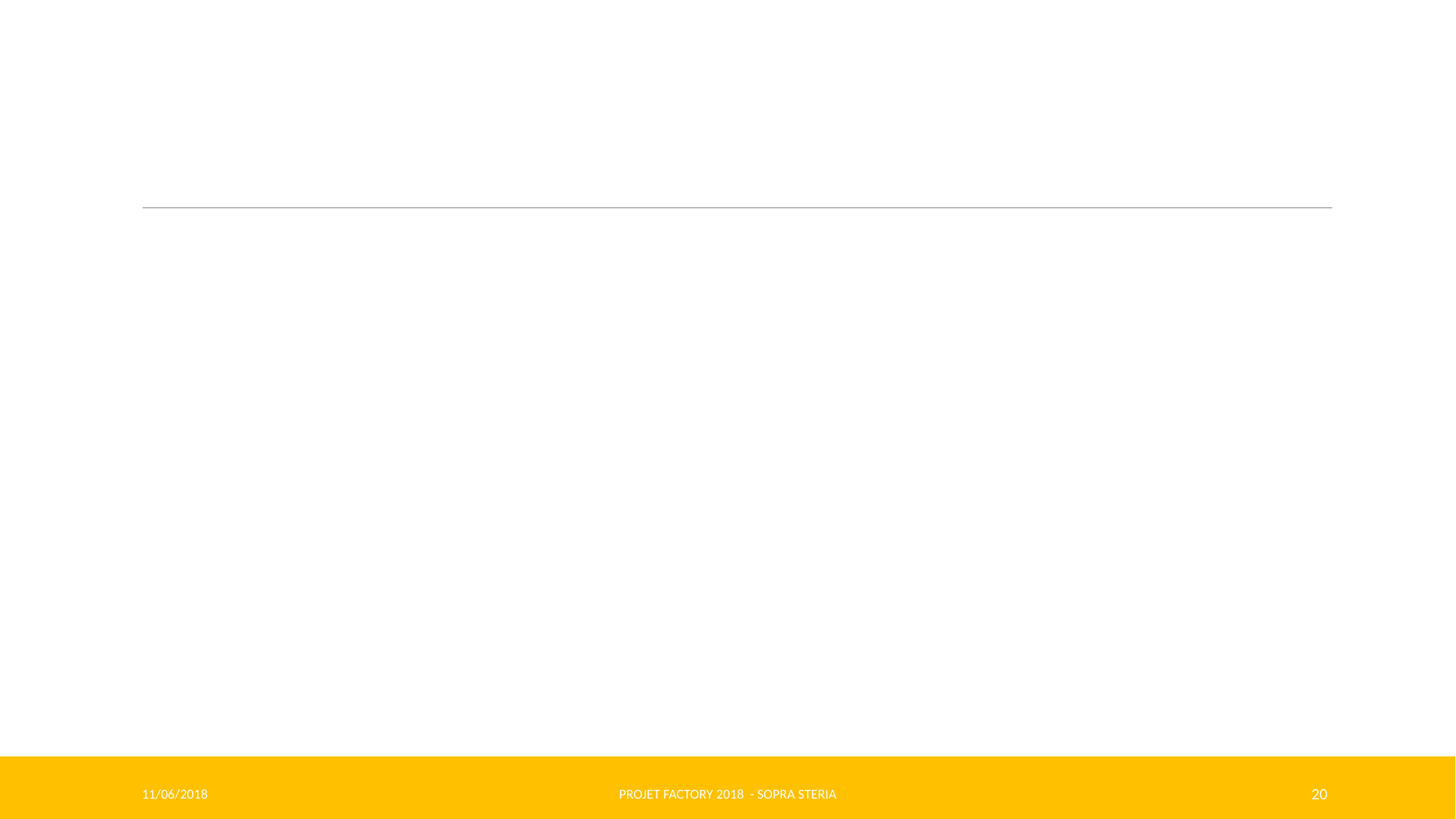

#

11/06/2018
Projet Factory 2018  - SOPRA STERIA
20